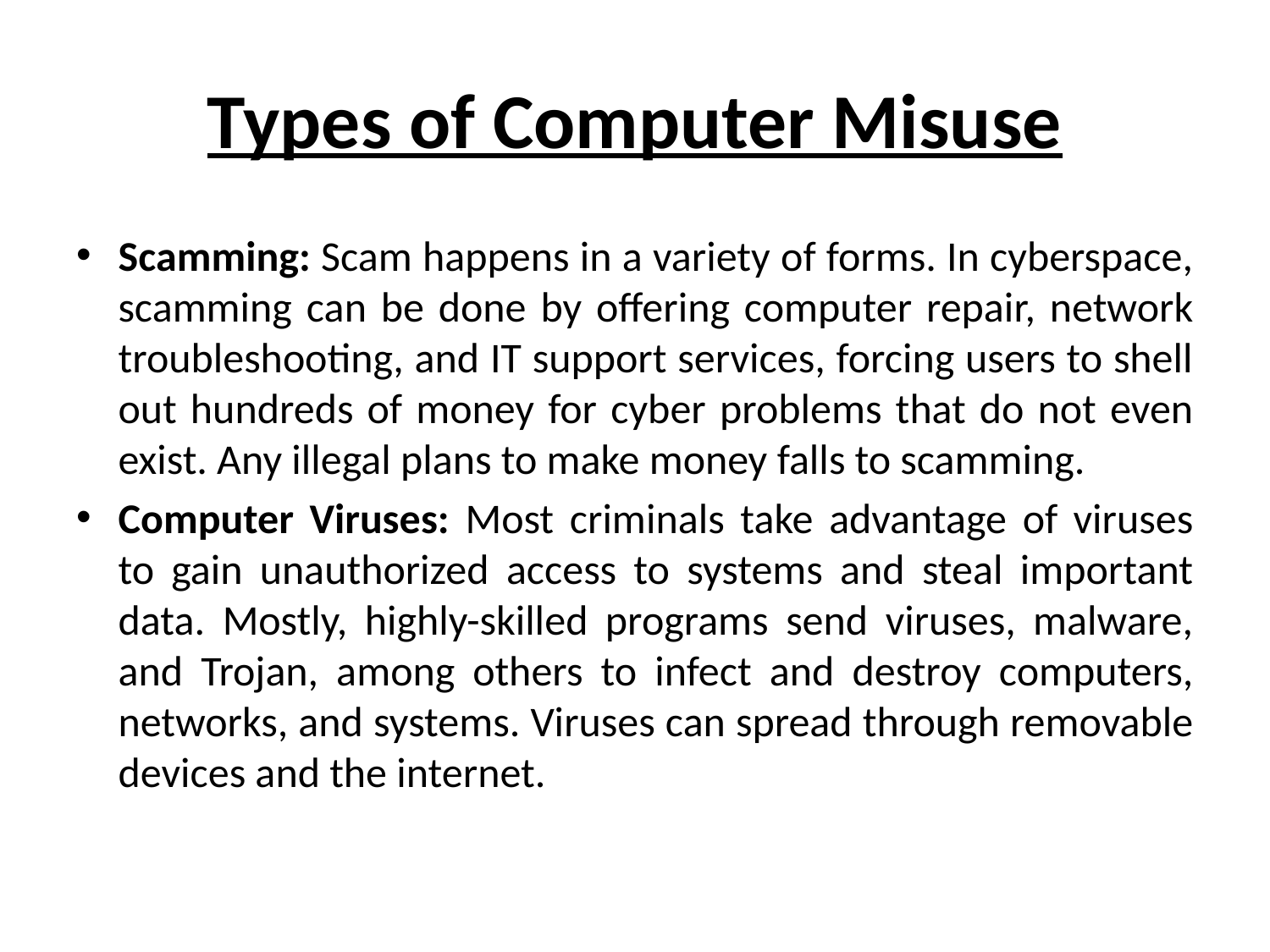

# Types of Computer Misuse
Scamming: Scam happens in a variety of forms. In cyberspace, scamming can be done by offering computer repair, network troubleshooting, and IT support services, forcing users to shell out hundreds of money for cyber problems that do not even exist. Any illegal plans to make money falls to scamming.
Computer Viruses: Most criminals take advantage of viruses to gain unauthorized access to systems and steal important data. Mostly, highly-skilled programs send viruses, malware, and Trojan, among others to infect and destroy computers, networks, and systems. Viruses can spread through removable devices and the internet.